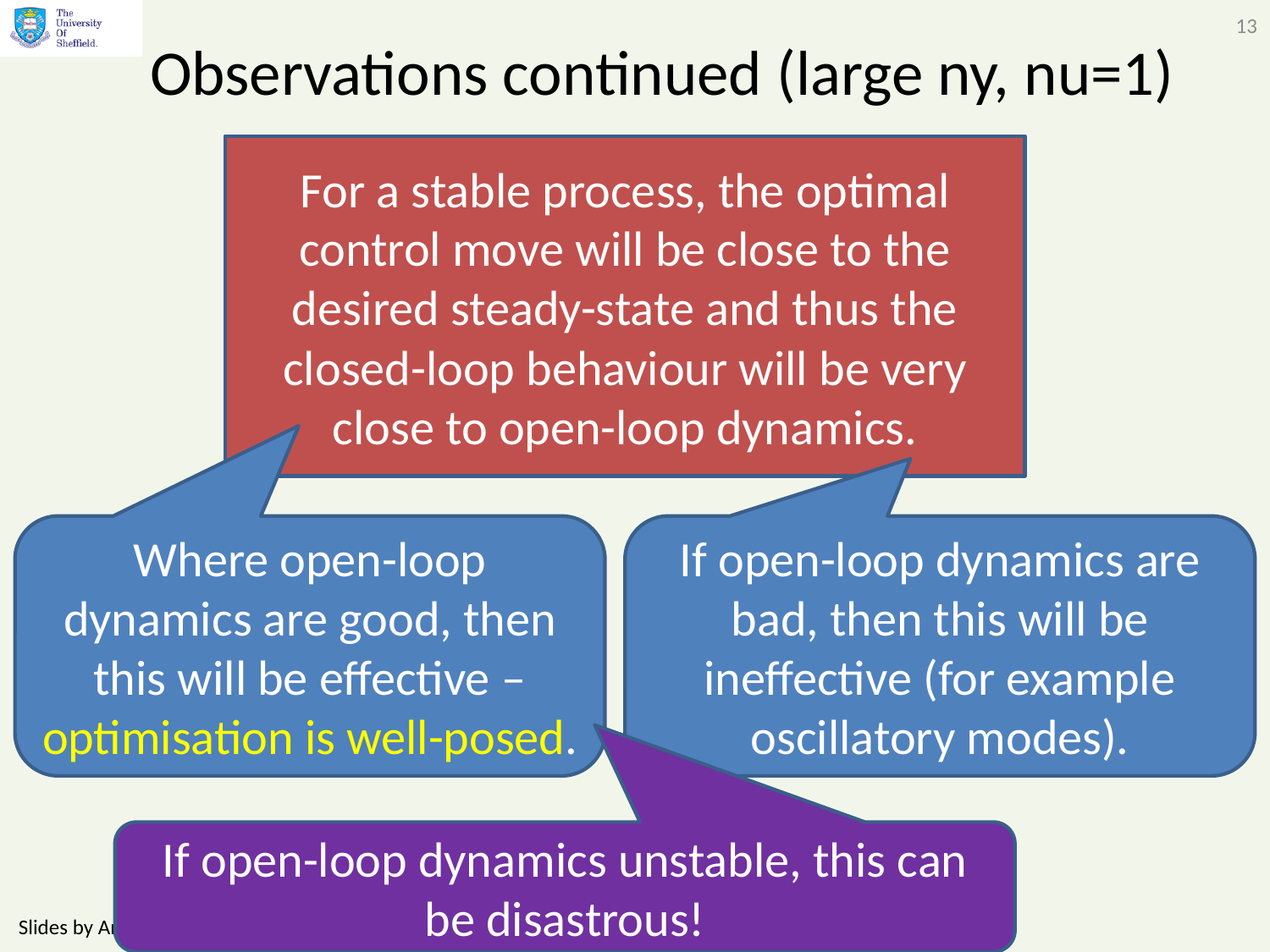

13
# Observations continued (large ny, nu=1)
For a stable process, the optimal control move will be close to the desired steady-state and thus the closed-loop behaviour will be very close to open-loop dynamics.
Where open-loop dynamics are good, then this will be effective – optimisation is well-posed.
If open-loop dynamics are bad, then this will be ineffective (for example oscillatory modes).
If open-loop dynamics unstable, this can be disastrous!
Slides by Anthony Rossiter